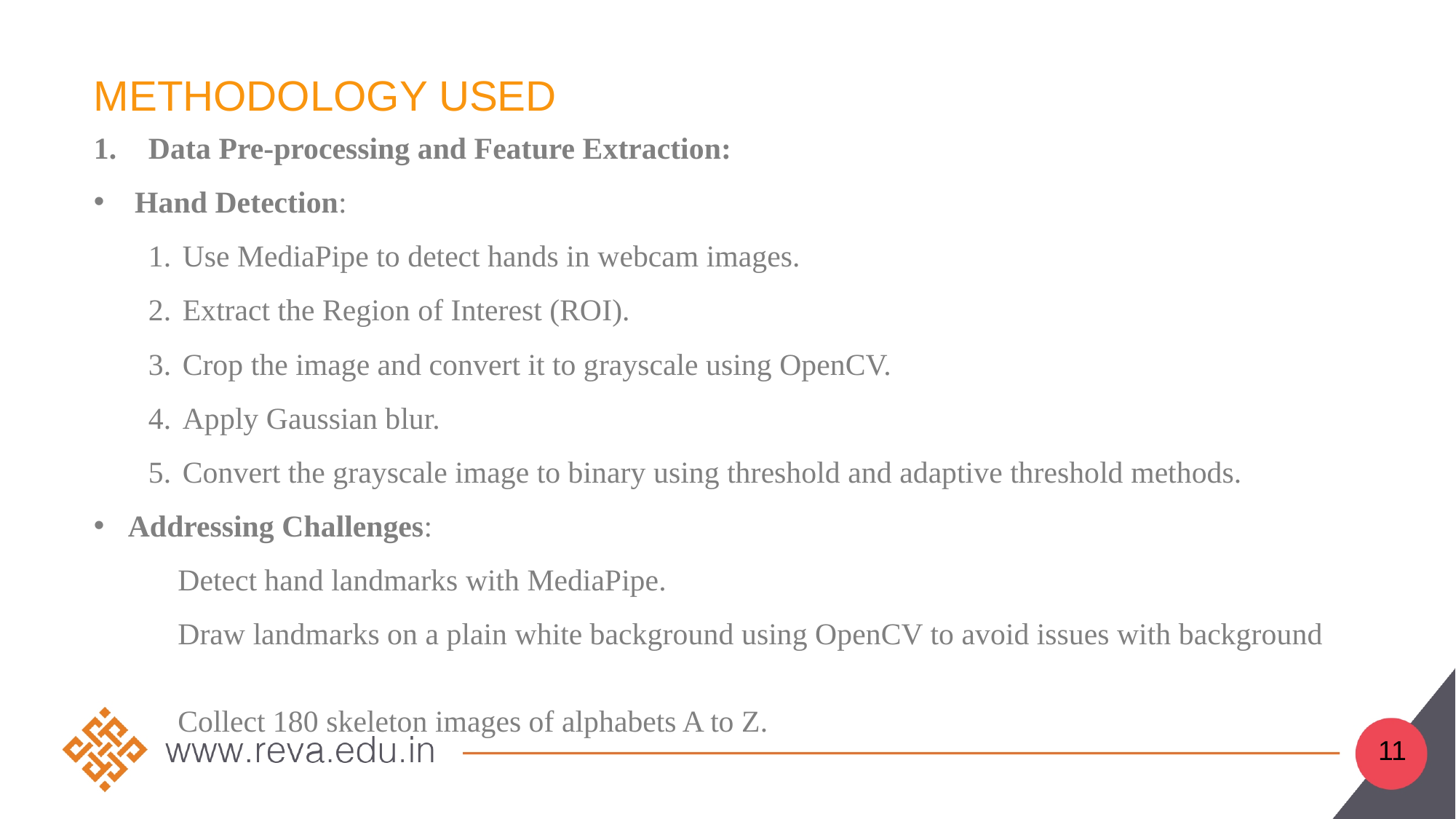

# METHODOLOGY USED
Data Pre-processing and Feature Extraction:
Hand Detection:
Use MediaPipe to detect hands in webcam images.
Extract the Region of Interest (ROI).
Crop the image and convert it to grayscale using OpenCV.
Apply Gaussian blur.
Convert the grayscale image to binary using threshold and adaptive threshold methods.
Addressing Challenges:
           Detect hand landmarks with MediaPipe.
           Draw landmarks on a plain white background using OpenCV to avoid issues with background
           Collect 180 skeleton images of alphabets A to Z.

11